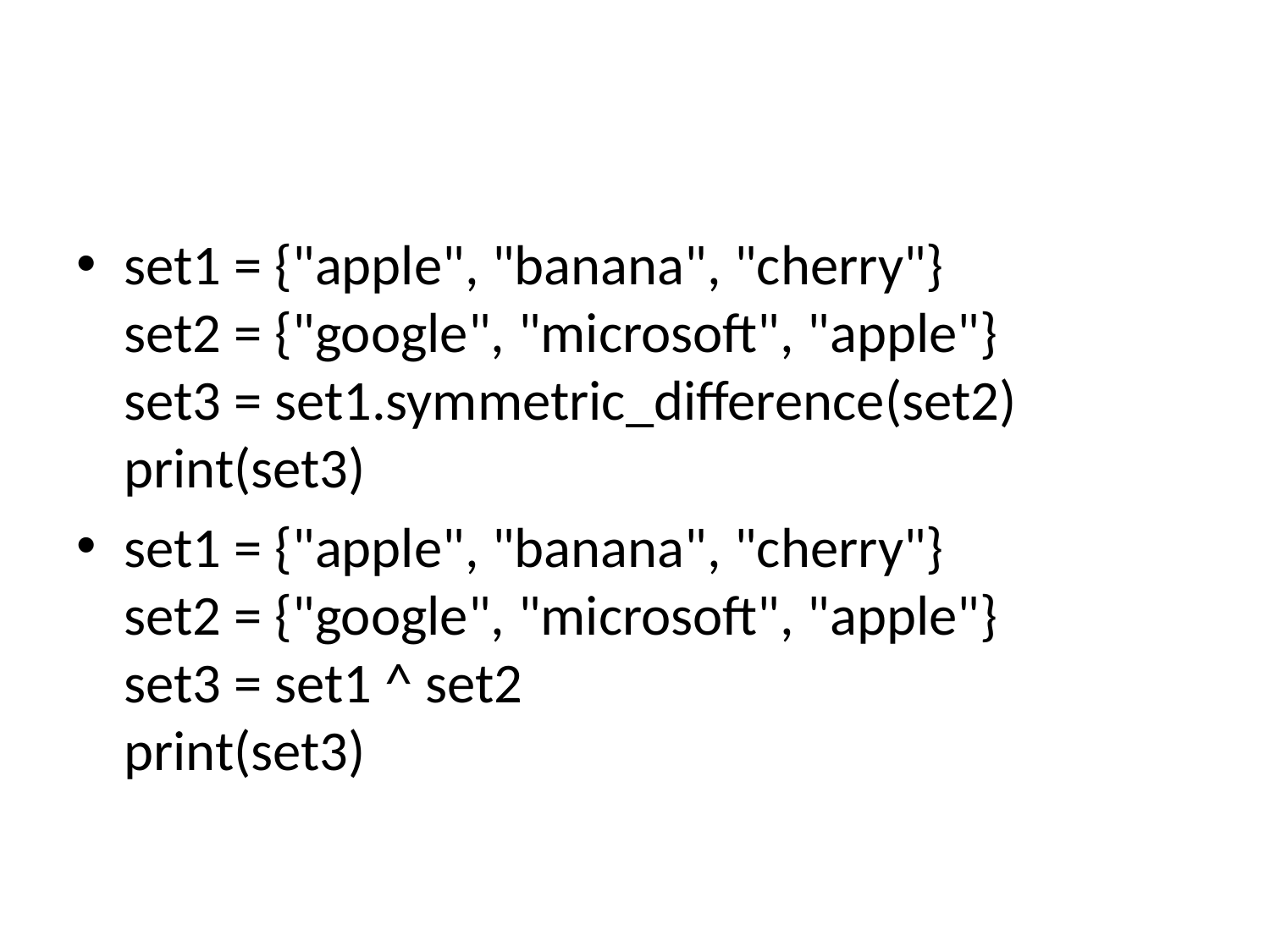

#
set1 = {"apple", "banana", "cherry"}
set2 = {"google", "microsoft", "apple"}
set3 = set1.symmetric_difference(set2)
print(set3)
set1 = {"apple", "banana", "cherry"}
set2 = {"google", "microsoft", "apple"}
set3 = set1 ^ set2
print(set3)